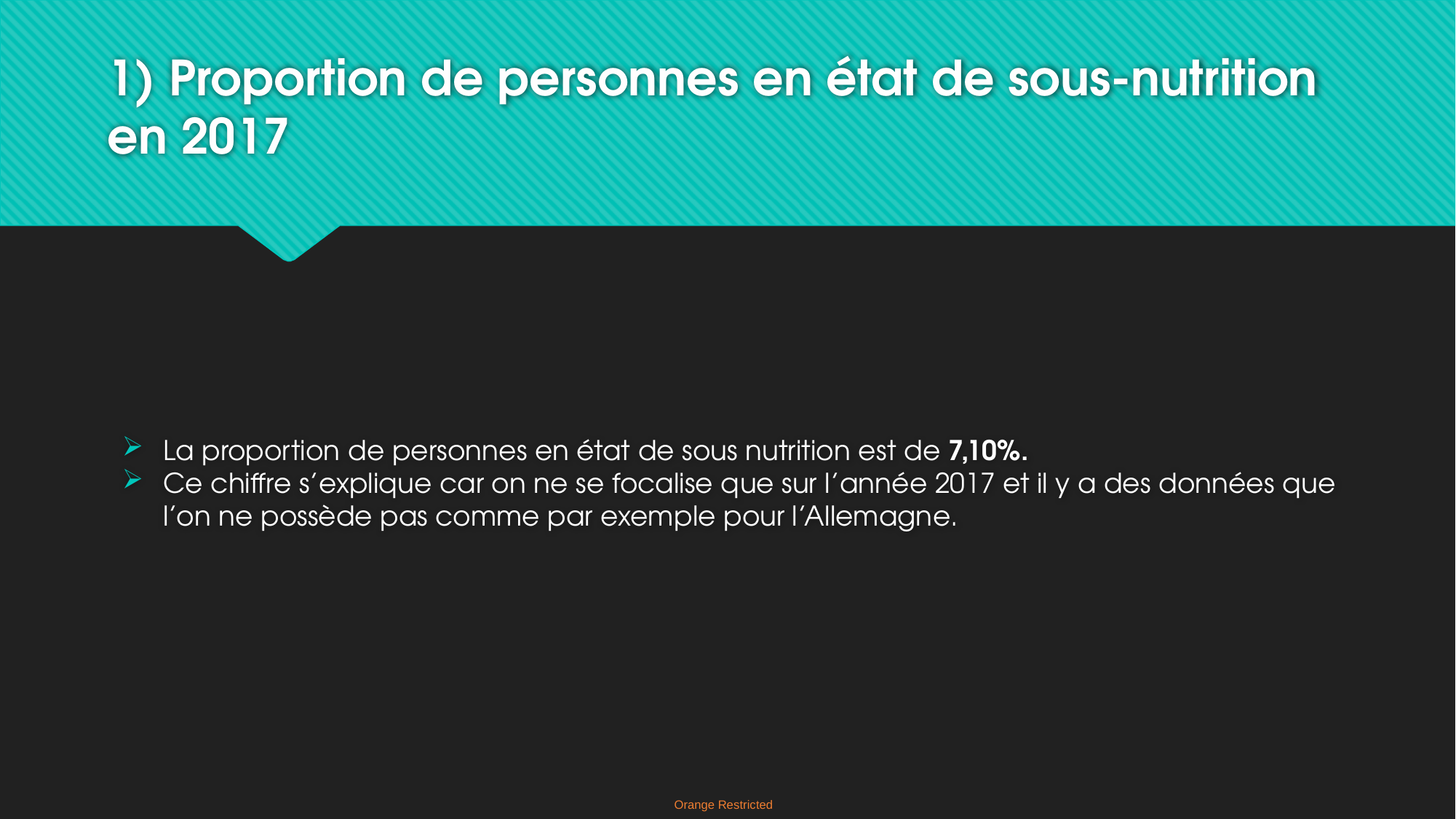

# 1) Proportion de personnes en état de sous-nutrition en 2017
La proportion de personnes en état de sous nutrition est de 7,10%.
Ce chiffre s’explique car on ne se focalise que sur l’année 2017 et il y a des données que l’on ne possède pas comme par exemple pour l’Allemagne.